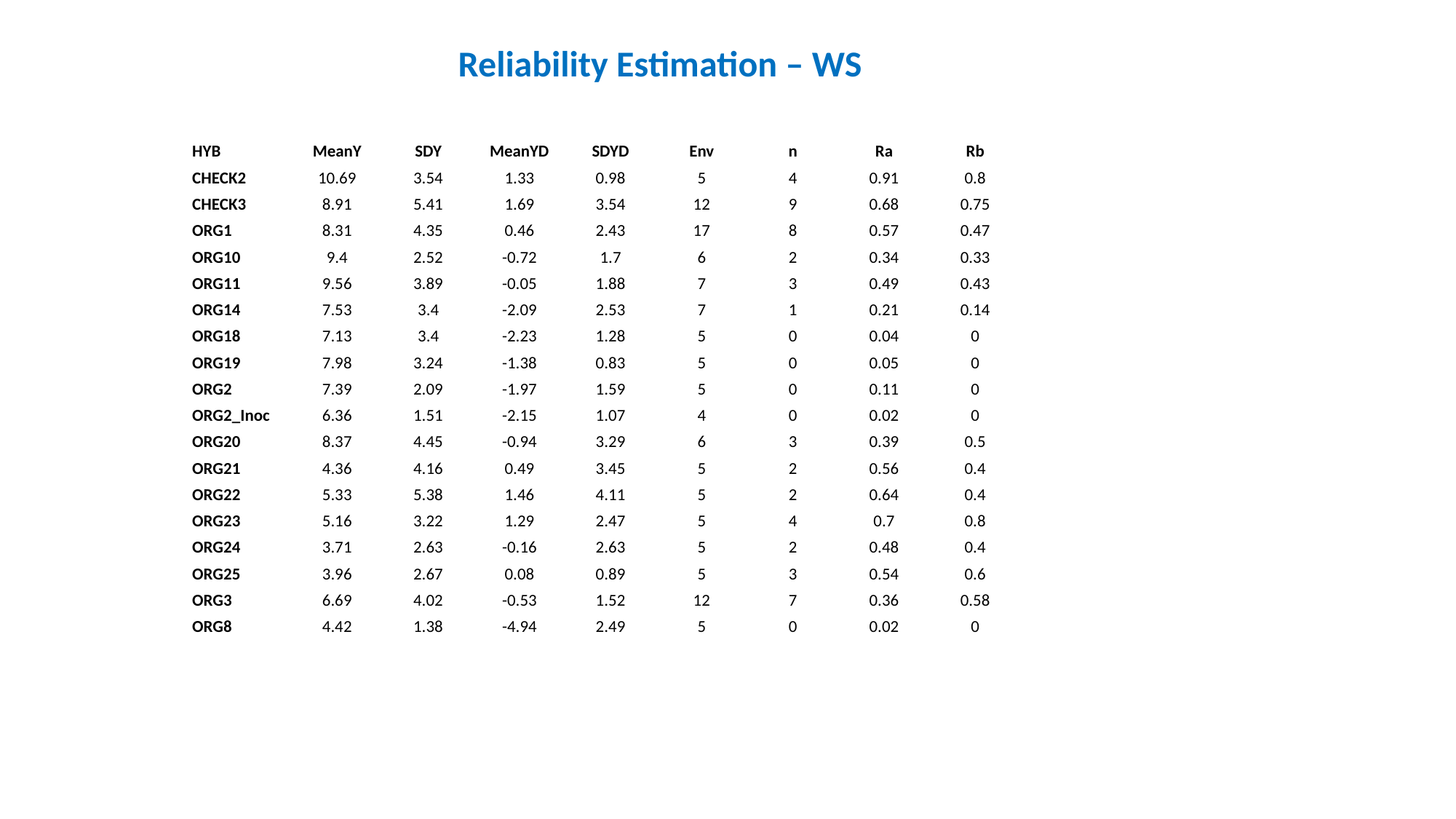

Reliability Estimation – WS
| HYB | MeanY | SDY | MeanYD | SDYD | Env | n | Ra | Rb |
| --- | --- | --- | --- | --- | --- | --- | --- | --- |
| CHECK2 | 10.69 | 3.54 | 1.33 | 0.98 | 5 | 4 | 0.91 | 0.8 |
| CHECK3 | 8.91 | 5.41 | 1.69 | 3.54 | 12 | 9 | 0.68 | 0.75 |
| ORG1 | 8.31 | 4.35 | 0.46 | 2.43 | 17 | 8 | 0.57 | 0.47 |
| ORG10 | 9.4 | 2.52 | -0.72 | 1.7 | 6 | 2 | 0.34 | 0.33 |
| ORG11 | 9.56 | 3.89 | -0.05 | 1.88 | 7 | 3 | 0.49 | 0.43 |
| ORG14 | 7.53 | 3.4 | -2.09 | 2.53 | 7 | 1 | 0.21 | 0.14 |
| ORG18 | 7.13 | 3.4 | -2.23 | 1.28 | 5 | 0 | 0.04 | 0 |
| ORG19 | 7.98 | 3.24 | -1.38 | 0.83 | 5 | 0 | 0.05 | 0 |
| ORG2 | 7.39 | 2.09 | -1.97 | 1.59 | 5 | 0 | 0.11 | 0 |
| ORG2\_Inoc | 6.36 | 1.51 | -2.15 | 1.07 | 4 | 0 | 0.02 | 0 |
| ORG20 | 8.37 | 4.45 | -0.94 | 3.29 | 6 | 3 | 0.39 | 0.5 |
| ORG21 | 4.36 | 4.16 | 0.49 | 3.45 | 5 | 2 | 0.56 | 0.4 |
| ORG22 | 5.33 | 5.38 | 1.46 | 4.11 | 5 | 2 | 0.64 | 0.4 |
| ORG23 | 5.16 | 3.22 | 1.29 | 2.47 | 5 | 4 | 0.7 | 0.8 |
| ORG24 | 3.71 | 2.63 | -0.16 | 2.63 | 5 | 2 | 0.48 | 0.4 |
| ORG25 | 3.96 | 2.67 | 0.08 | 0.89 | 5 | 3 | 0.54 | 0.6 |
| ORG3 | 6.69 | 4.02 | -0.53 | 1.52 | 12 | 7 | 0.36 | 0.58 |
| ORG8 | 4.42 | 1.38 | -4.94 | 2.49 | 5 | 0 | 0.02 | 0 |